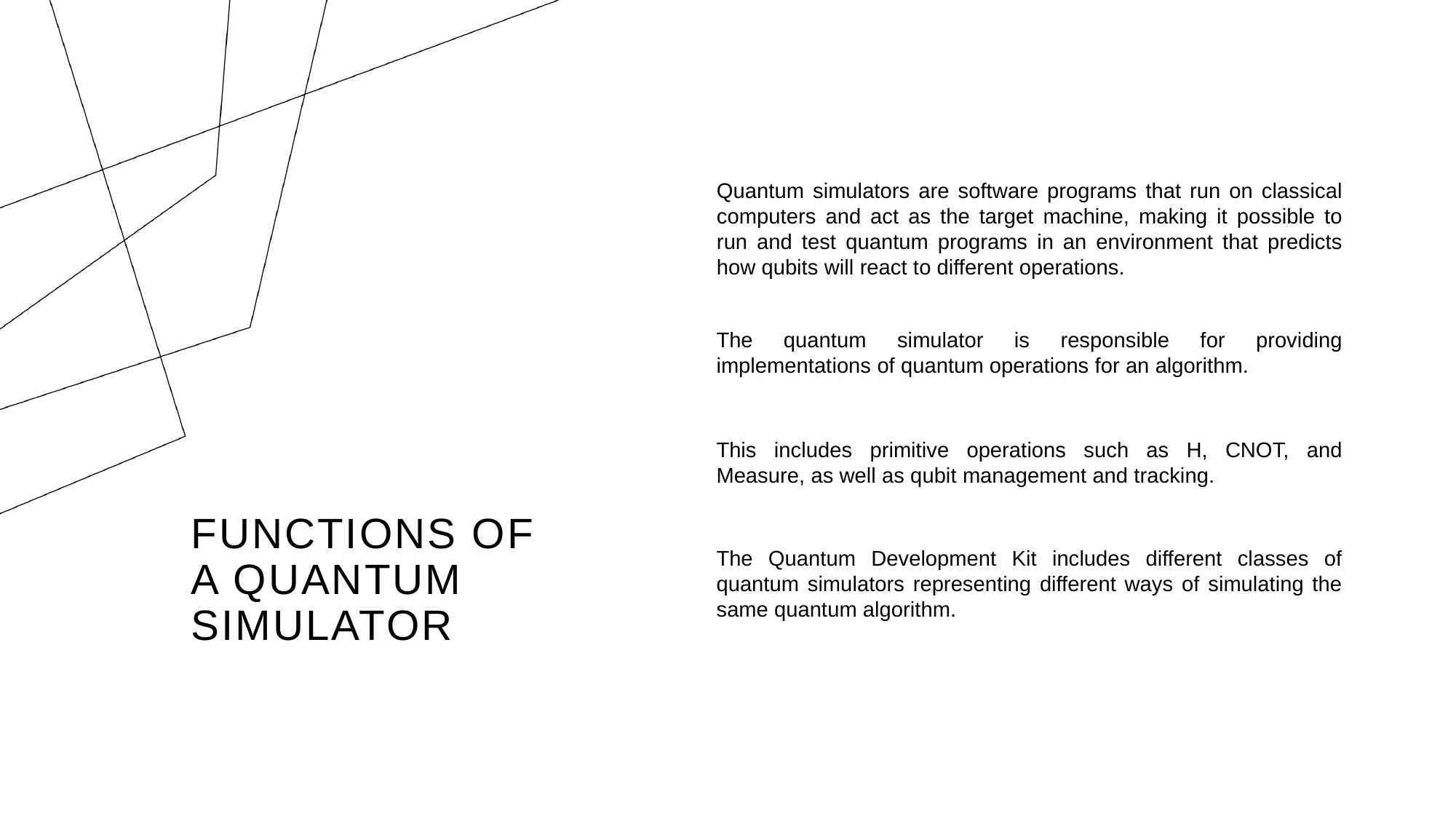

Quantum simulators are software programs that run on classical computers and act as the target machine, making it possible to run and test quantum programs in an environment that predicts how qubits will react to different operations.
The quantum simulator is responsible for providing implementations of quantum operations for an algorithm.
This includes primitive operations such as H, CNOT, and Measure, as well as qubit management and tracking.
# Functions of a quantum simulator
The Quantum Development Kit includes different classes of quantum simulators representing different ways of simulating the same quantum algorithm.